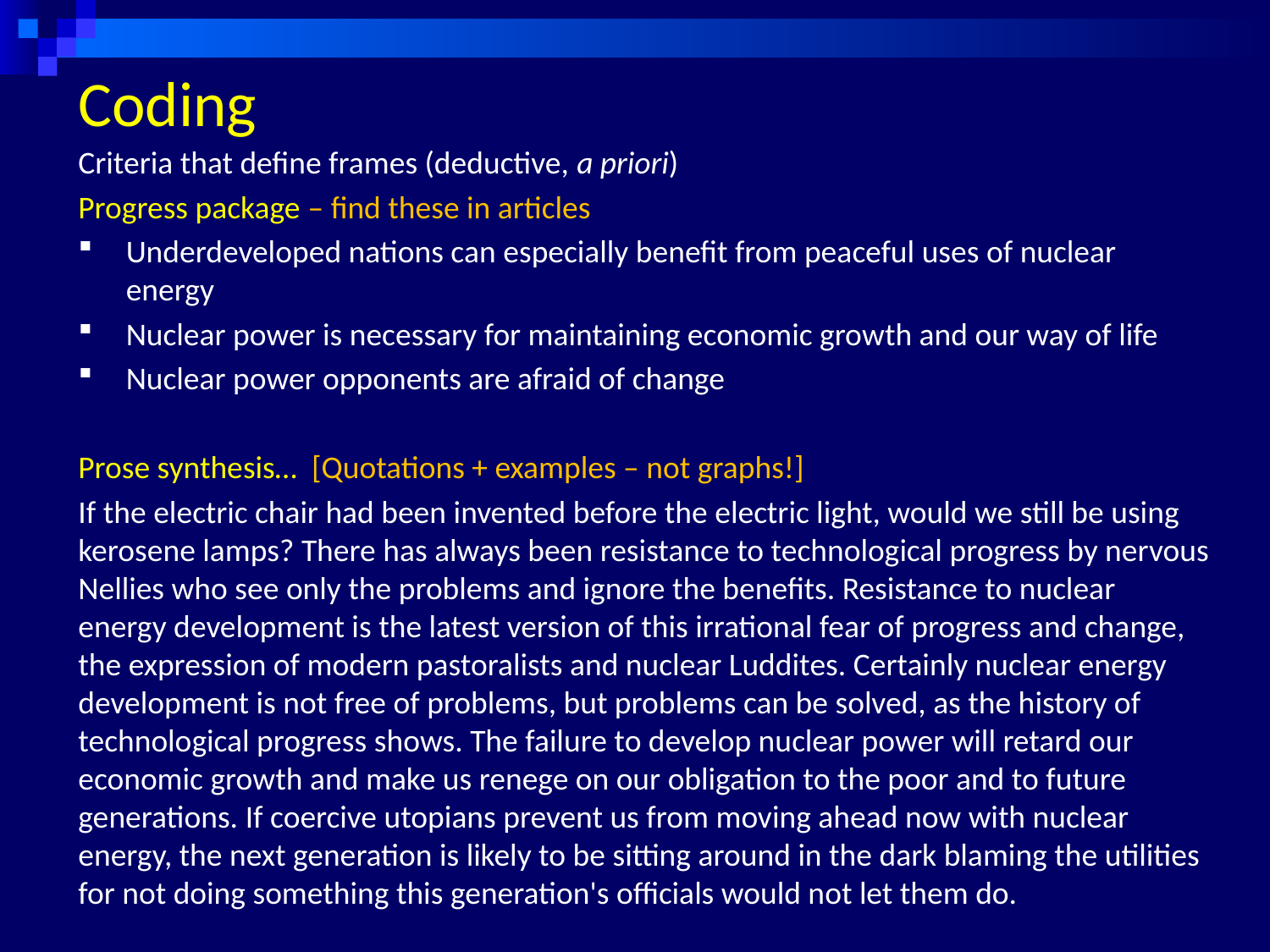

# Coding
Criteria that define frames (deductive, a priori)
Progress package – find these in articles
Underdeveloped nations can especially benefit from peaceful uses of nuclear energy
Nuclear power is necessary for maintaining economic growth and our way of life
Nuclear power opponents are afraid of change

Prose synthesis…  [Quotations + examples – not graphs!]
If the electric chair had been invented before the electric light, would we still be using kerosene lamps? There has always been resistance to technological progress by nervous Nellies who see only the problems and ignore the benefits. Resistance to nuclear energy development is the latest version of this irrational fear of progress and change, the expression of modern pastoralists and nuclear Luddites. Certainly nuclear energy development is not free of problems, but problems can be solved, as the history of technological progress shows. The failure to develop nuclear power will retard our economic growth and make us renege on our obligation to the poor and to future generations. If coercive utopians prevent us from moving ahead now with nuclear energy, the next generation is likely to be sitting around in the dark blaming the utilities for not doing something this generation's officials would not let them do.